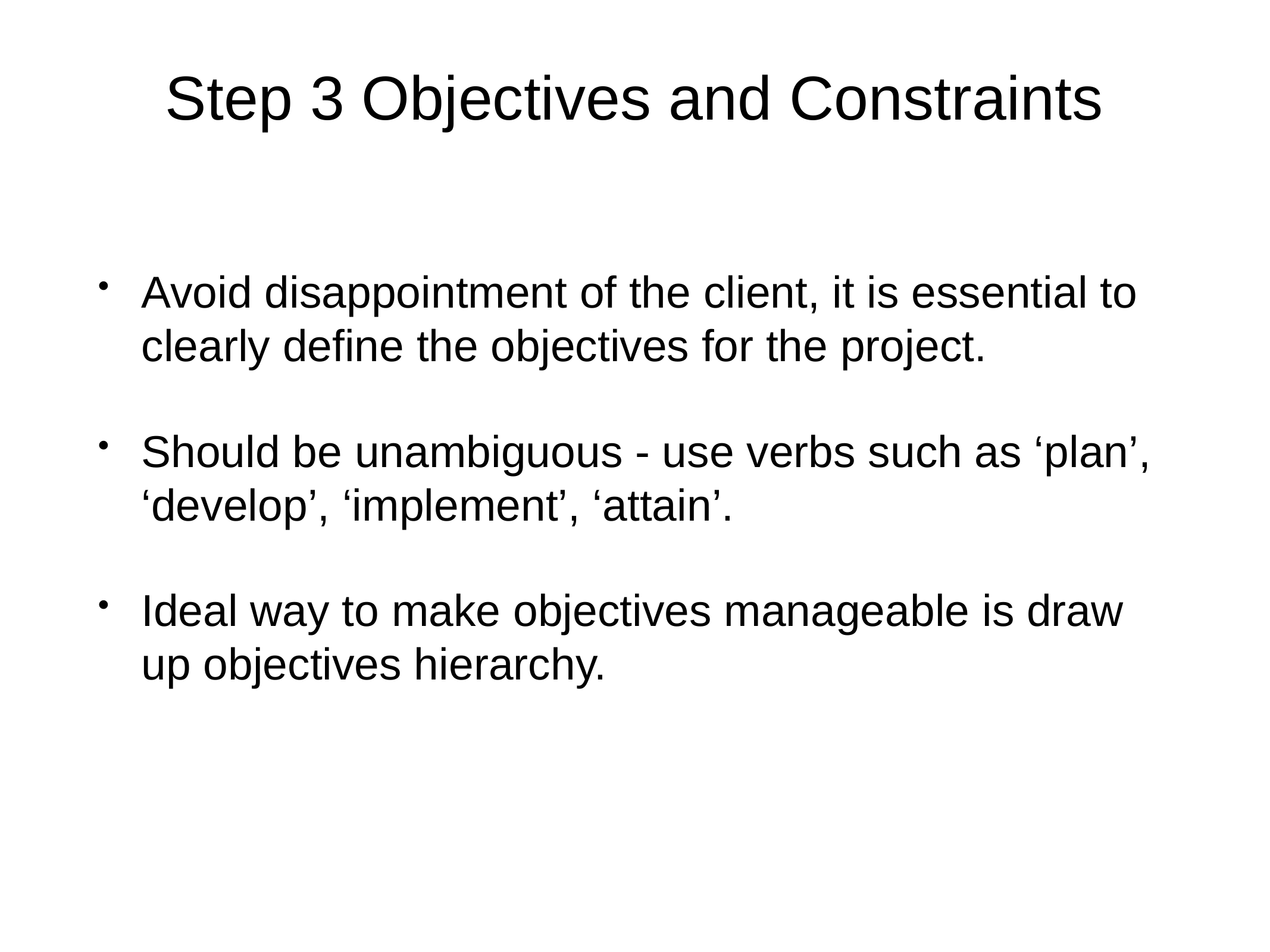

# Step 3 Objectives and Constraints
Avoid disappointment of the client, it is essential to clearly define the objectives for the project.
Should be unambiguous - use verbs such as ‘plan’, ‘develop’, ‘implement’, ‘attain’.
Ideal way to make objectives manageable is draw up objectives hierarchy.